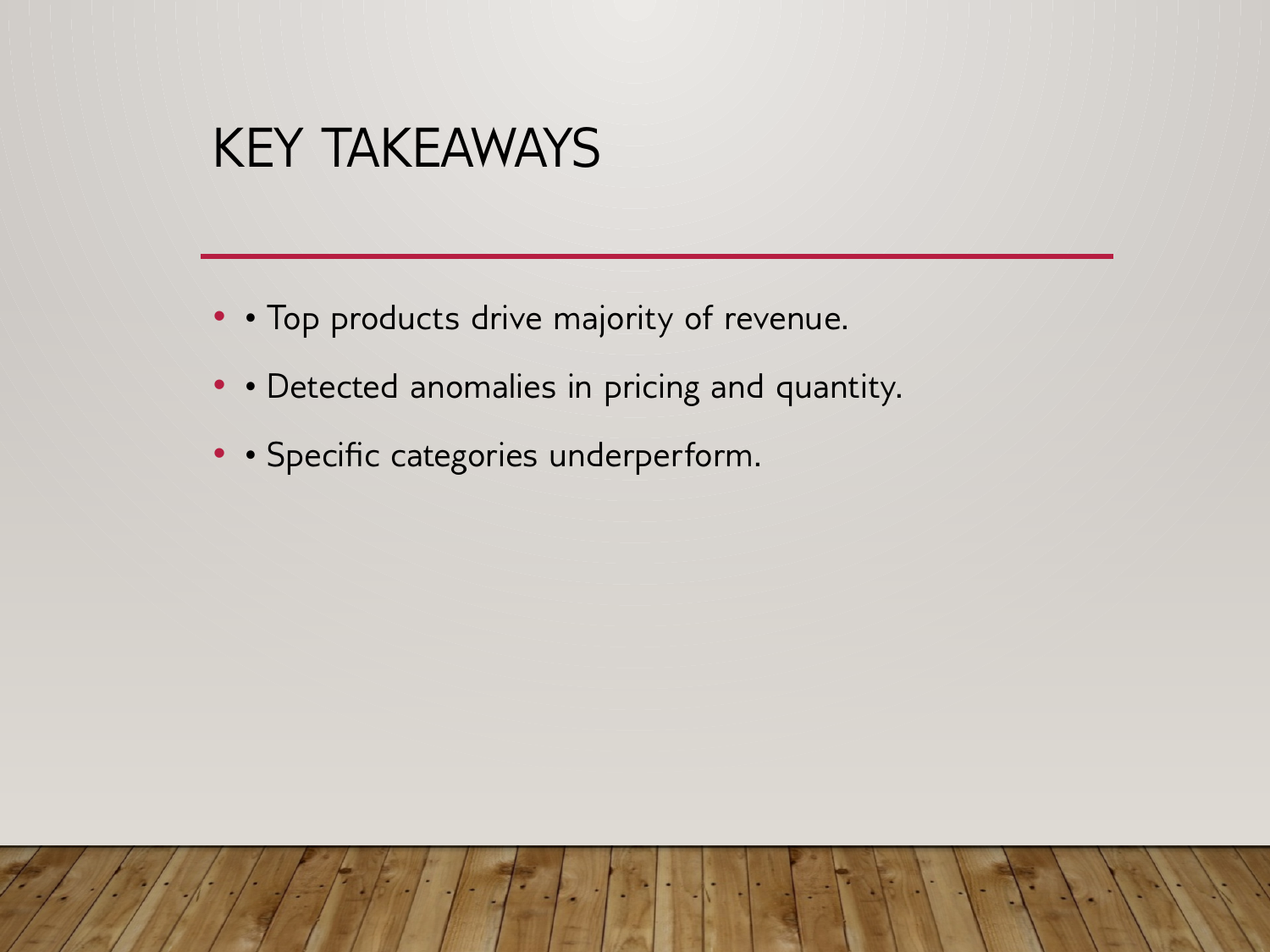

# Key Takeaways
• Top products drive majority of revenue.
• Detected anomalies in pricing and quantity.
• Specific categories underperform.